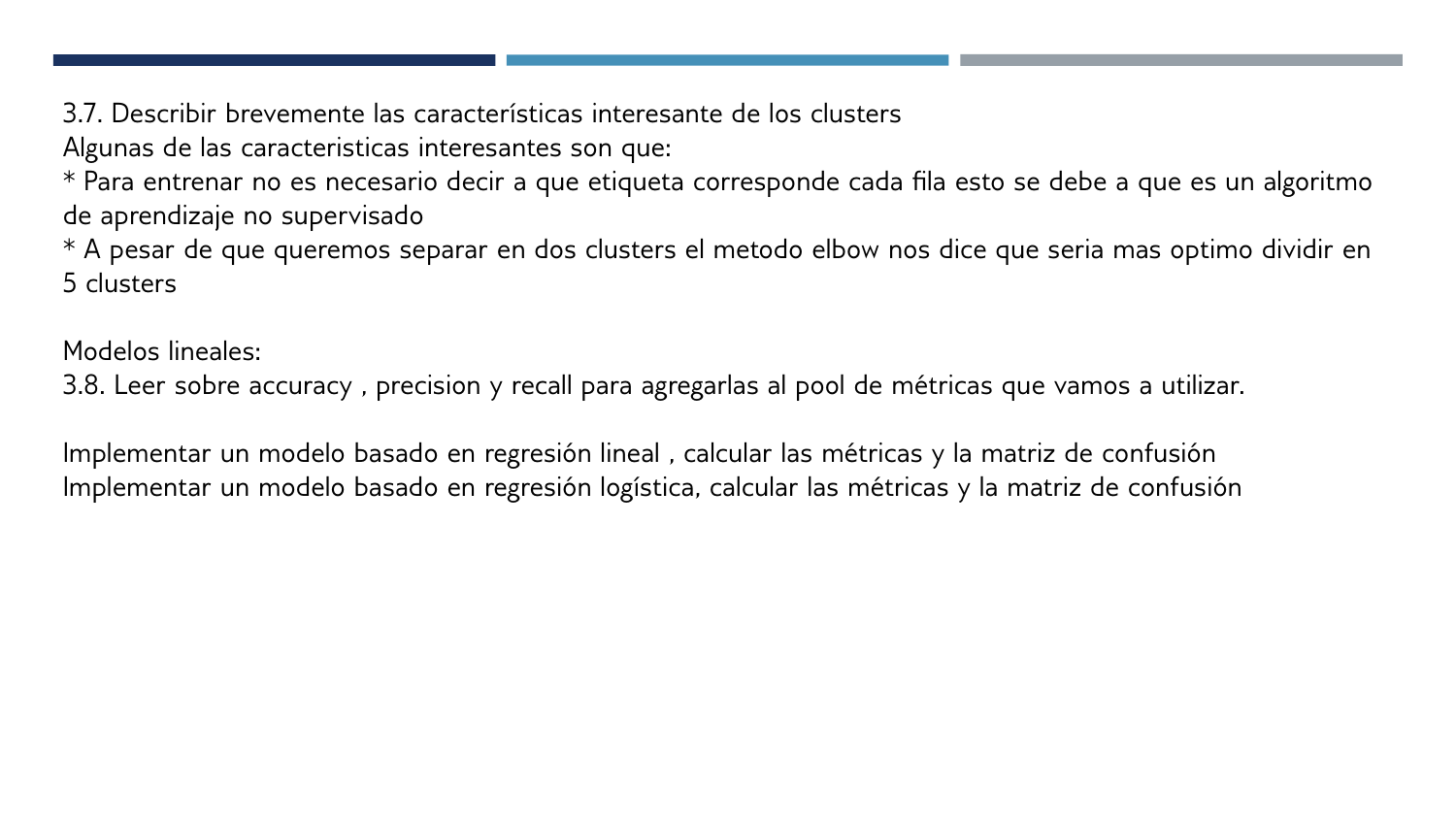

3.7. Describir brevemente las características interesante de los clusters
Algunas de las caracteristicas interesantes son que:
* Para entrenar no es necesario decir a que etiqueta corresponde cada fila esto se debe a que es un algoritmo de aprendizaje no supervisado
* A pesar de que queremos separar en dos clusters el metodo elbow nos dice que seria mas optimo dividir en 5 clusters

Modelos lineales:
3.8. Leer sobre accuracy , precision y recall para agregarlas al pool de métricas que vamos a utilizar.

Implementar un modelo basado en regresión lineal , calcular las métricas y la matriz de confusión
Implementar un modelo basado en regresión logística, calcular las métricas y la matriz de confusión